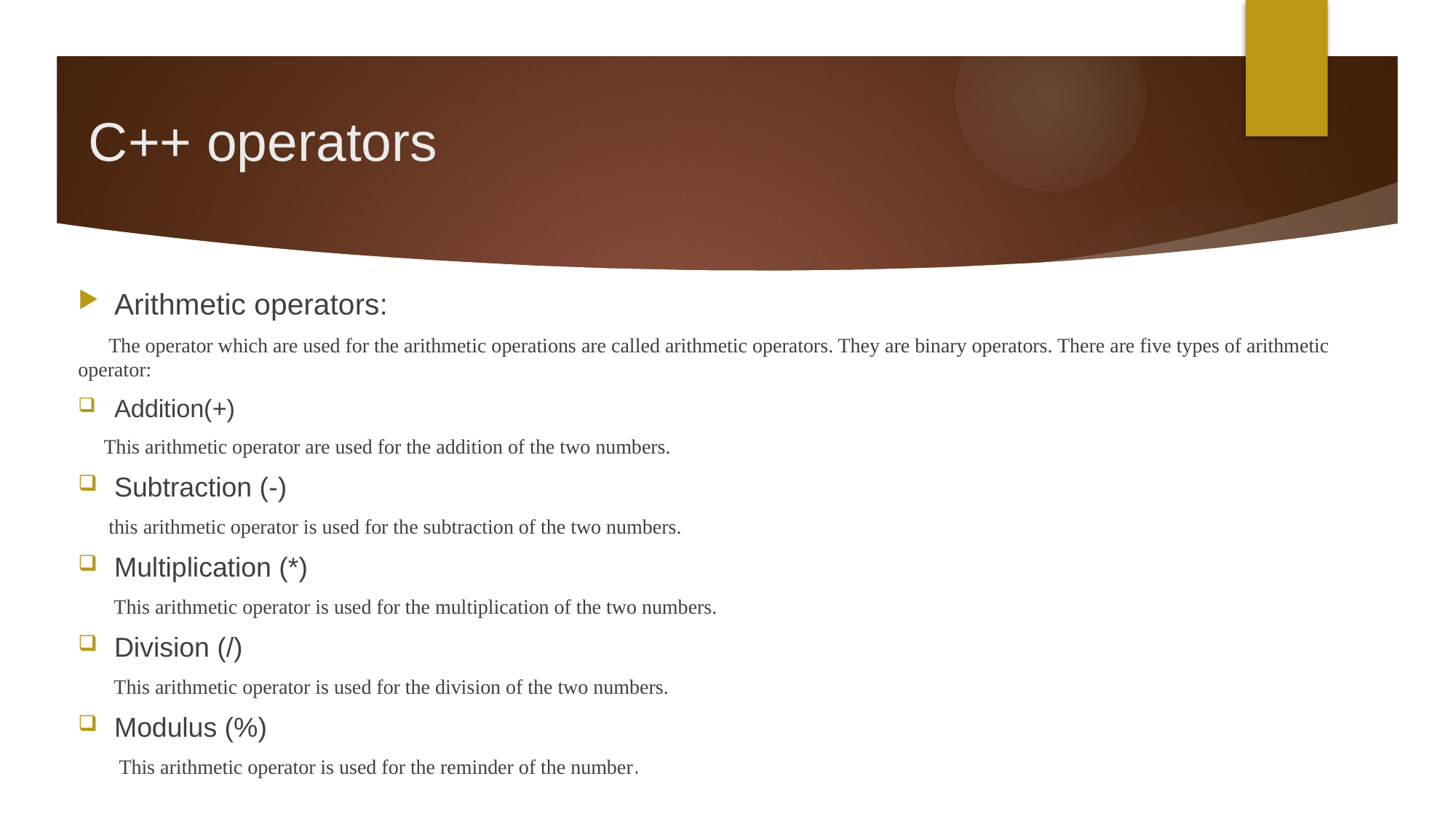

# C++ operators
Arithmetic operators:
      The operator which are used for the arithmetic operations are called arithmetic operators. They are binary operators. There are five types of arithmetic operator:
Addition(+)
     This arithmetic operator are used for the addition of the two numbers.
Subtraction (-)
      this arithmetic operator is used for the subtraction of the two numbers.
Multiplication (*)
       This arithmetic operator is used for the multiplication of the two numbers.
Division (/)
       This arithmetic operator is used for the division of the two numbers.
Modulus (%)
        This arithmetic operator is used for the reminder of the number.